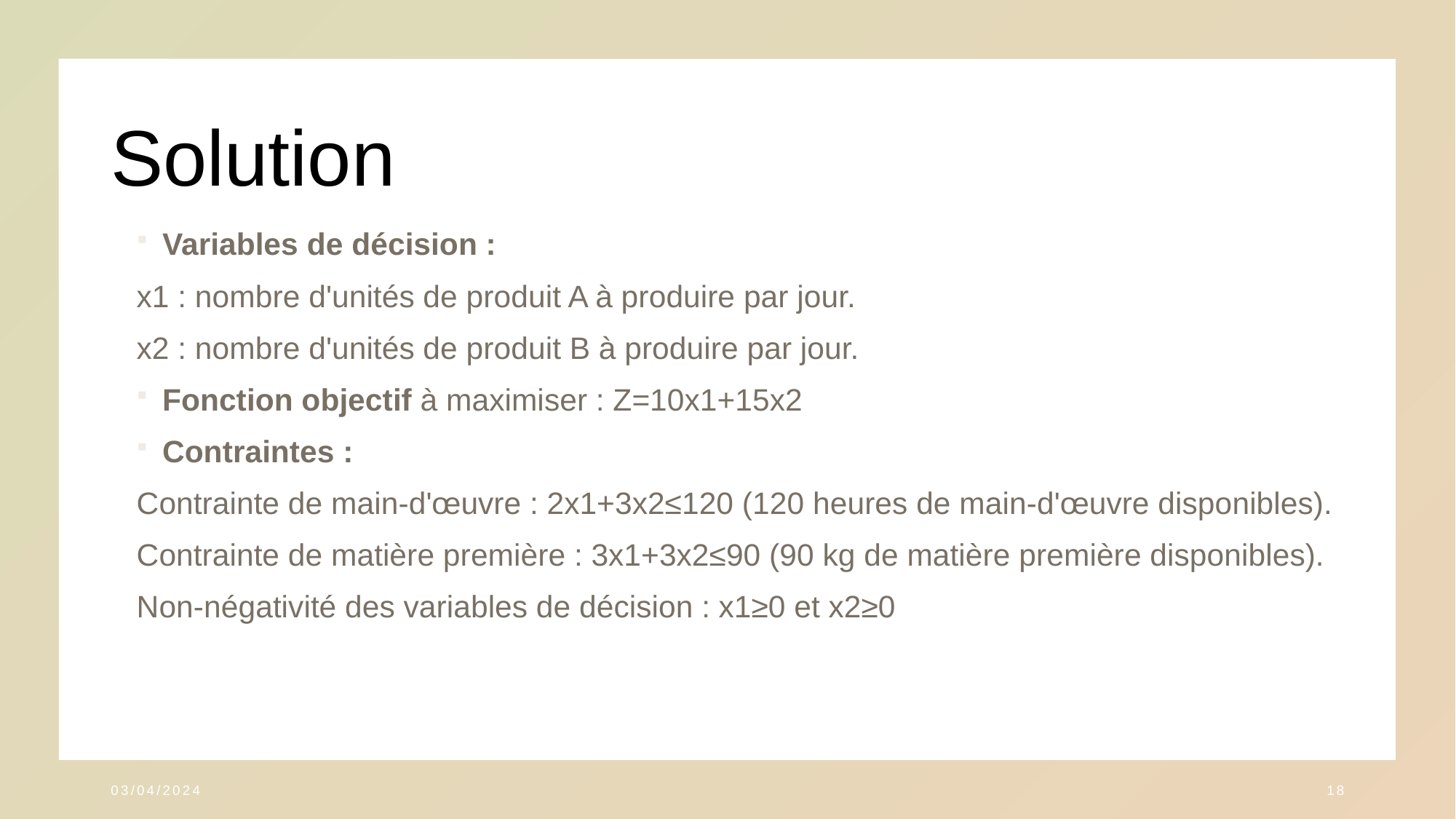

# Solution
Variables de décision :
x1​ : nombre d'unités de produit A à produire par jour.
x2​ : nombre d'unités de produit B à produire par jour.
Fonction objectif à maximiser : Z=10x1+15x2
Contraintes :
Contrainte de main-d'œuvre : 2x1+3x2≤120 (120 heures de main-d'œuvre disponibles).
Contrainte de matière première : 3x1+3x2≤90 (90 kg de matière première disponibles).
Non-négativité des variables de décision : x1≥0 et x2≥0

03/04/2024
18